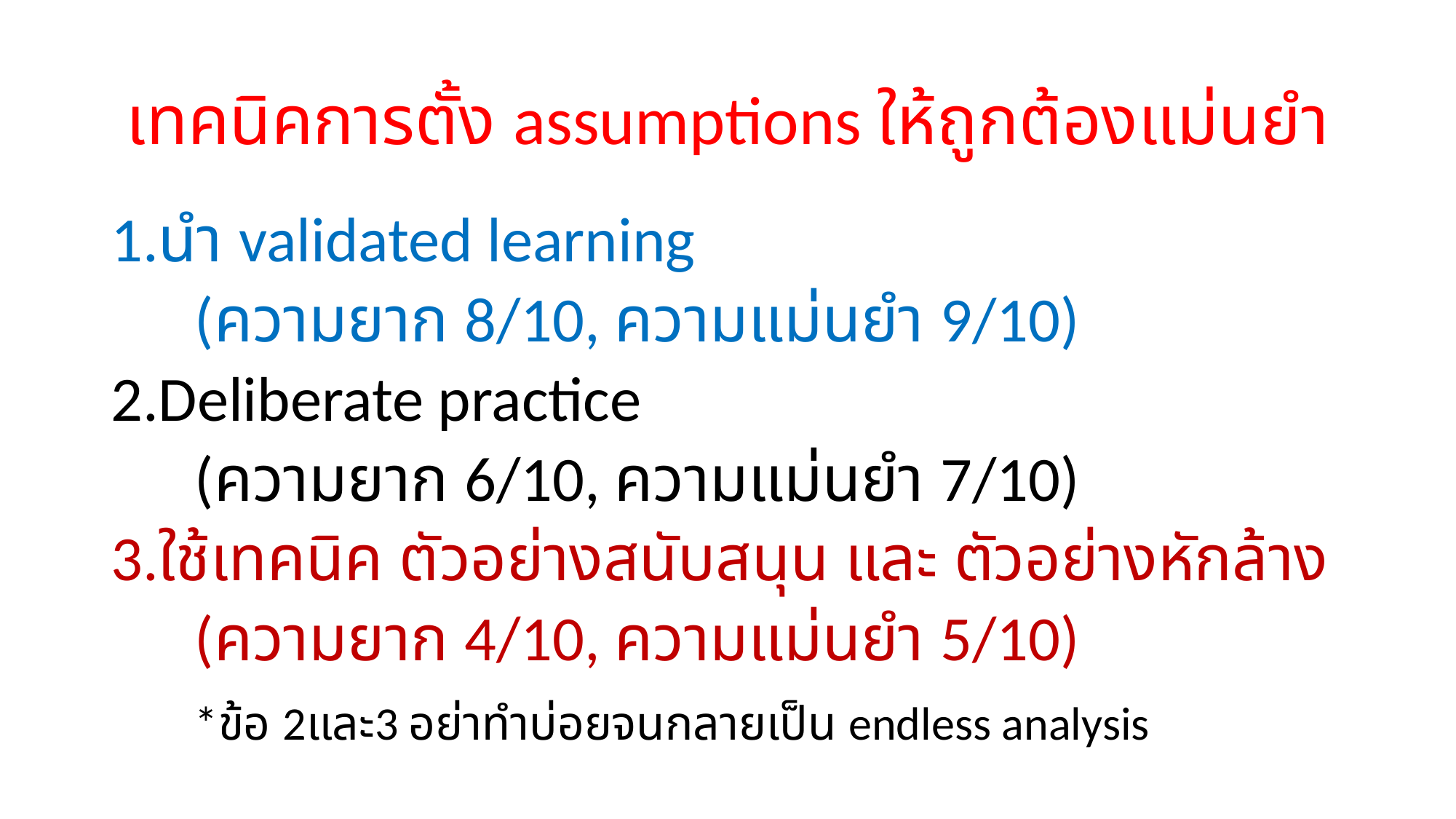

# เทคนิคการตั้ง assumptions ให้ถูกต้องแม่นยำ
1.นำ validated learning
	(ความยาก 8/10, ความแม่นยำ 9/10)
2.Deliberate practice
	(ความยาก 6/10, ความแม่นยำ 7/10)
3.ใช้เทคนิค ตัวอย่างสนับสนุน และ ตัวอย่างหักล้าง
	(ความยาก 4/10, ความแม่นยำ 5/10)
			*ข้อ 2และ3 อย่าทำบ่อยจนกลายเป็น endless analysis